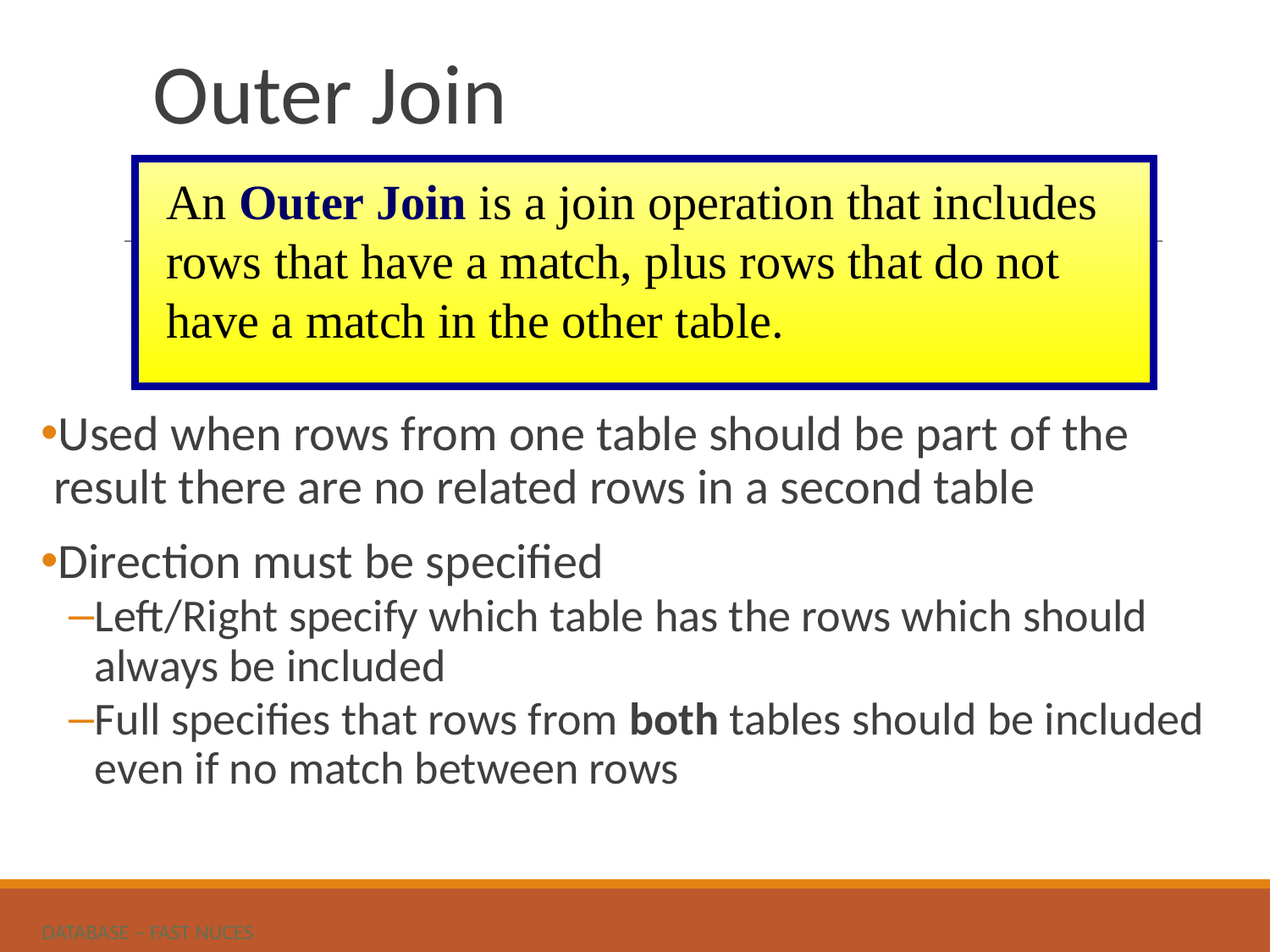

# Outer Join

An Outer Join is a join operation that includes rows that have a match, plus rows that do not have a match in the other table.
Used when rows from one table should be part of the result there are no related rows in a second table
Direction must be specified
Left/Right specify which table has the rows which should always be included
Full specifies that rows from both tables should be included even if no match between rows
DATABASE – FAST NUCES